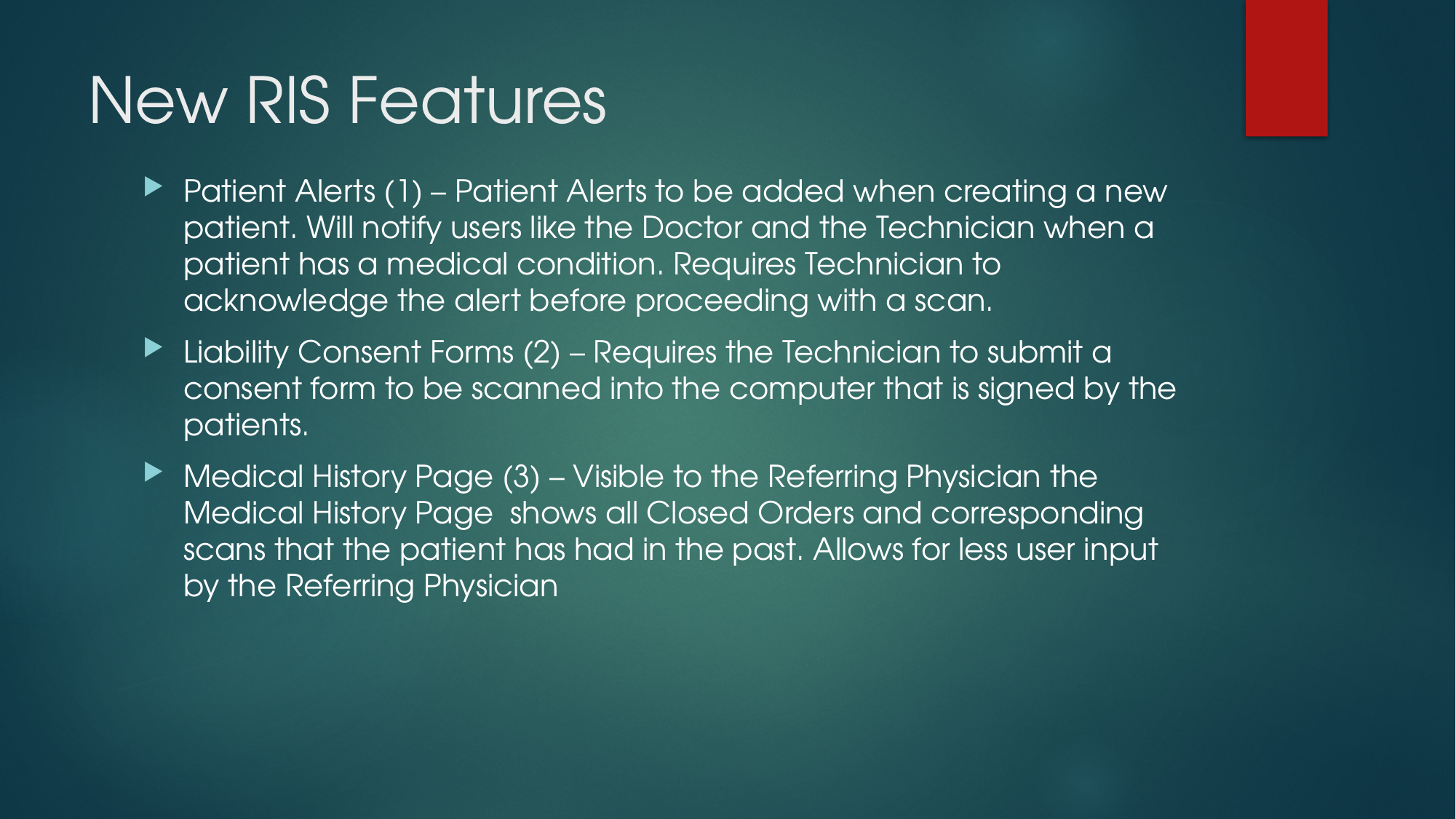

# New RIS Features
Patient Alerts (1) – Patient Alerts to be added when creating a new patient. Will notify users like the Doctor and the Technician when a patient has a medical condition. Requires Technician to acknowledge the alert before proceeding with a scan.
Liability Consent Forms (2) – Requires the Technician to submit a consent form to be scanned into the computer that is signed by the patients.
Medical History Page (3) – Visible to the Referring Physician the Medical History Page  shows all Closed Orders and corresponding scans that the patient has had in the past. Allows for less user input by the Referring Physician